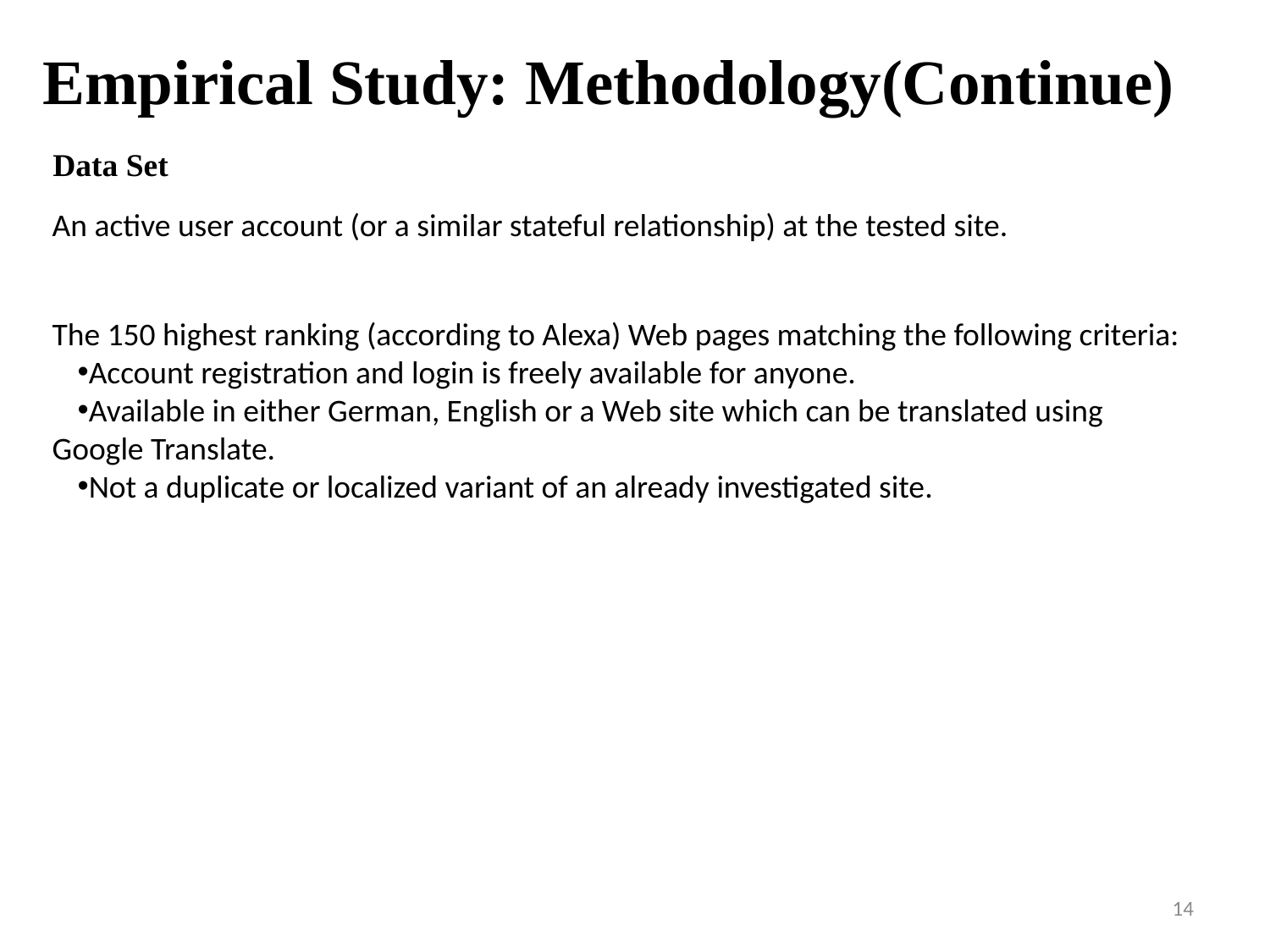

# Empirical Study: Methodology(Continue)
Data Set
An active user account (or a similar stateful relationship) at the tested site.
The 150 highest ranking (according to Alexa) Web pages matching the following criteria:
Account registration and login is freely available for anyone.
Available in either German, English or a Web site which can be translated using Google Translate.
Not a duplicate or localized variant of an already investigated site.
14